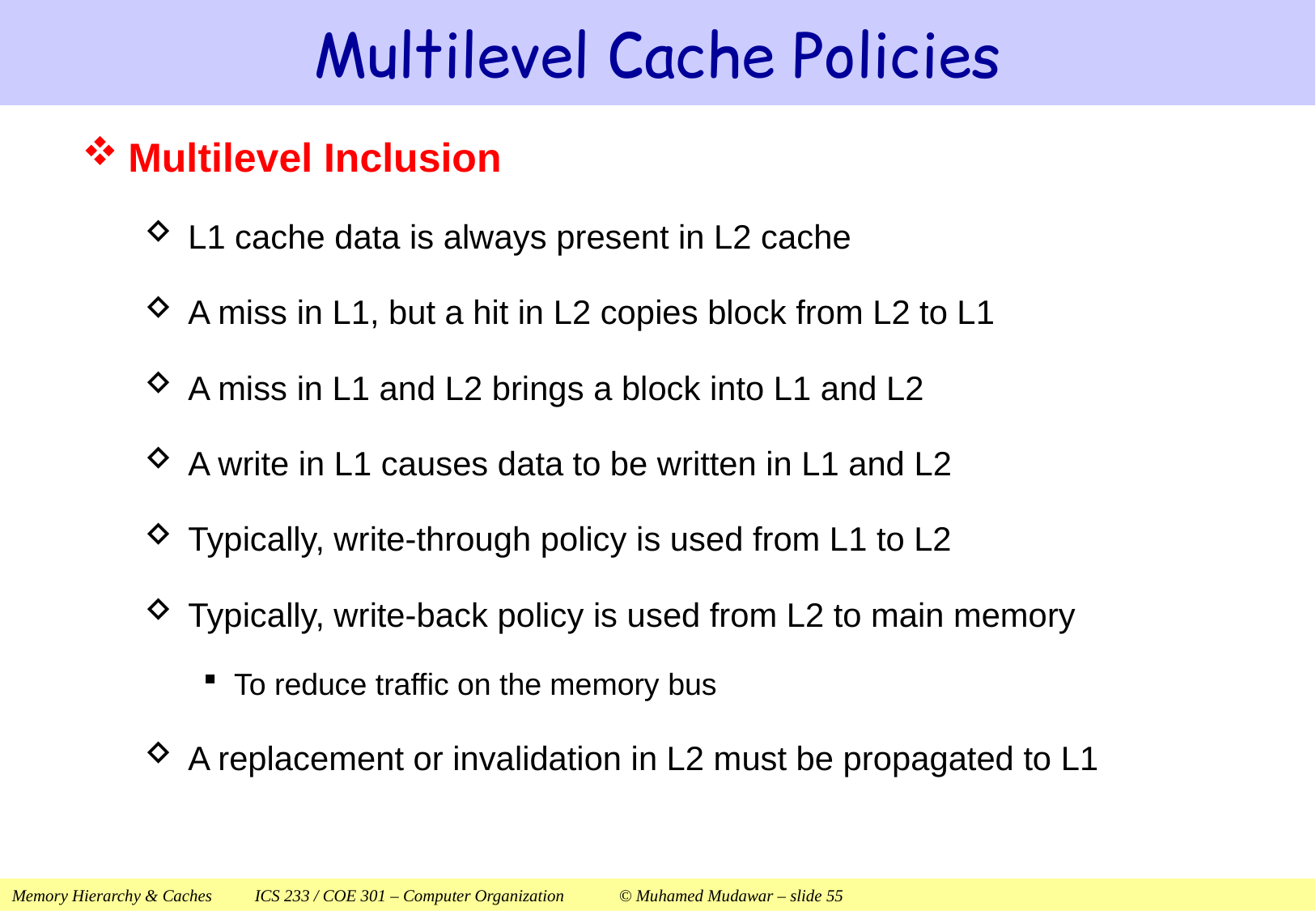

# Multilevel Cache Policies
Multilevel Inclusion
L1 cache data is always present in L2 cache
A miss in L1, but a hit in L2 copies block from L2 to L1
A miss in L1 and L2 brings a block into L1 and L2
A write in L1 causes data to be written in L1 and L2
Typically, write-through policy is used from L1 to L2
Typically, write-back policy is used from L2 to main memory
To reduce traffic on the memory bus
A replacement or invalidation in L2 must be propagated to L1